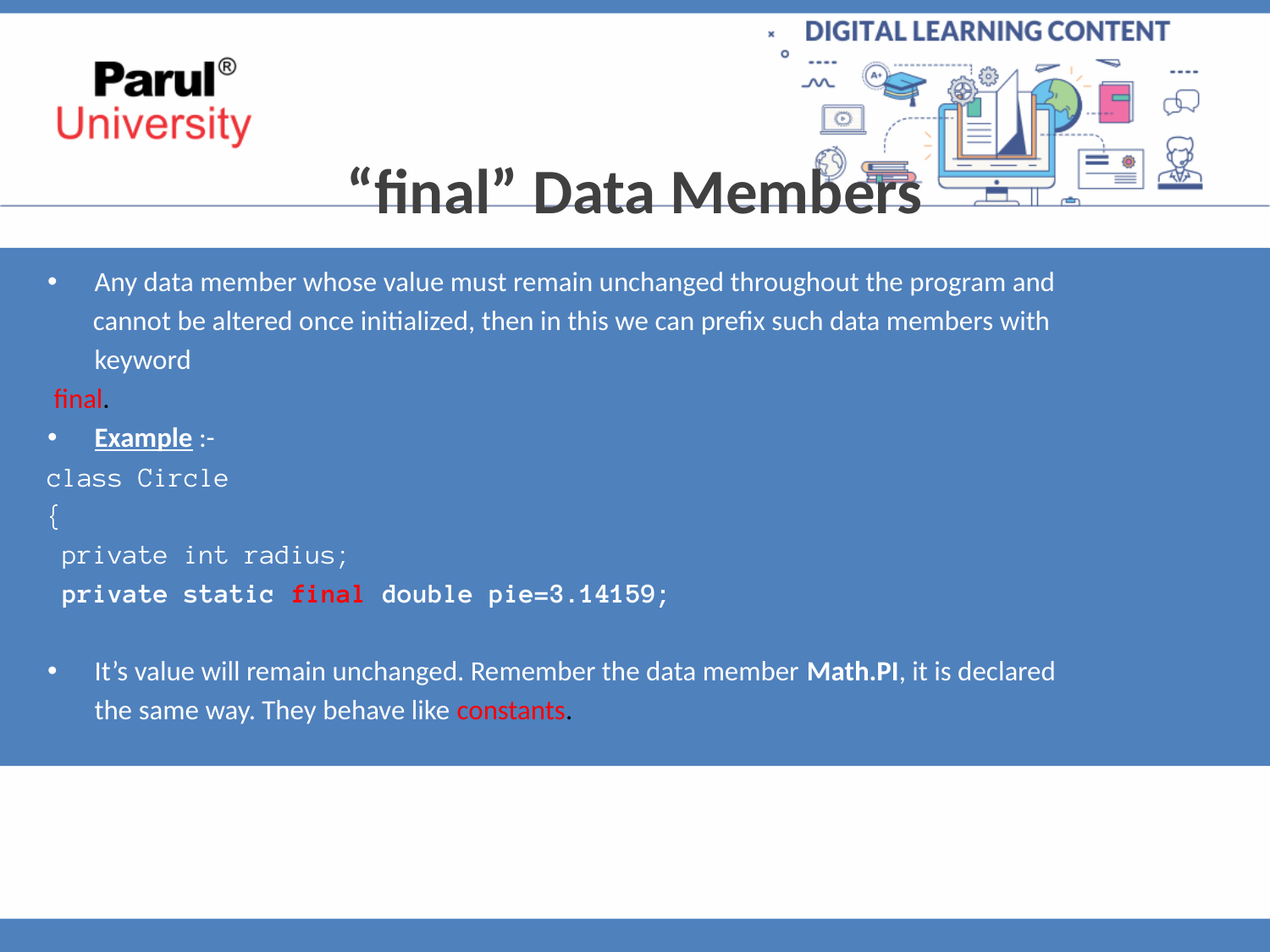

“final” Data Members

Any data member whose value must remain unchanged throughout the program and
      cannot be altered once initialized, then in this we can prefix such data members with
 	keyword
 final.
Example :-
class Circle
{
 private int radius;
 private static final double pie=3.14159;

It’s value will remain unchanged. Remember the data member Math.PI, it is declared
	the same way. They behave like constants.